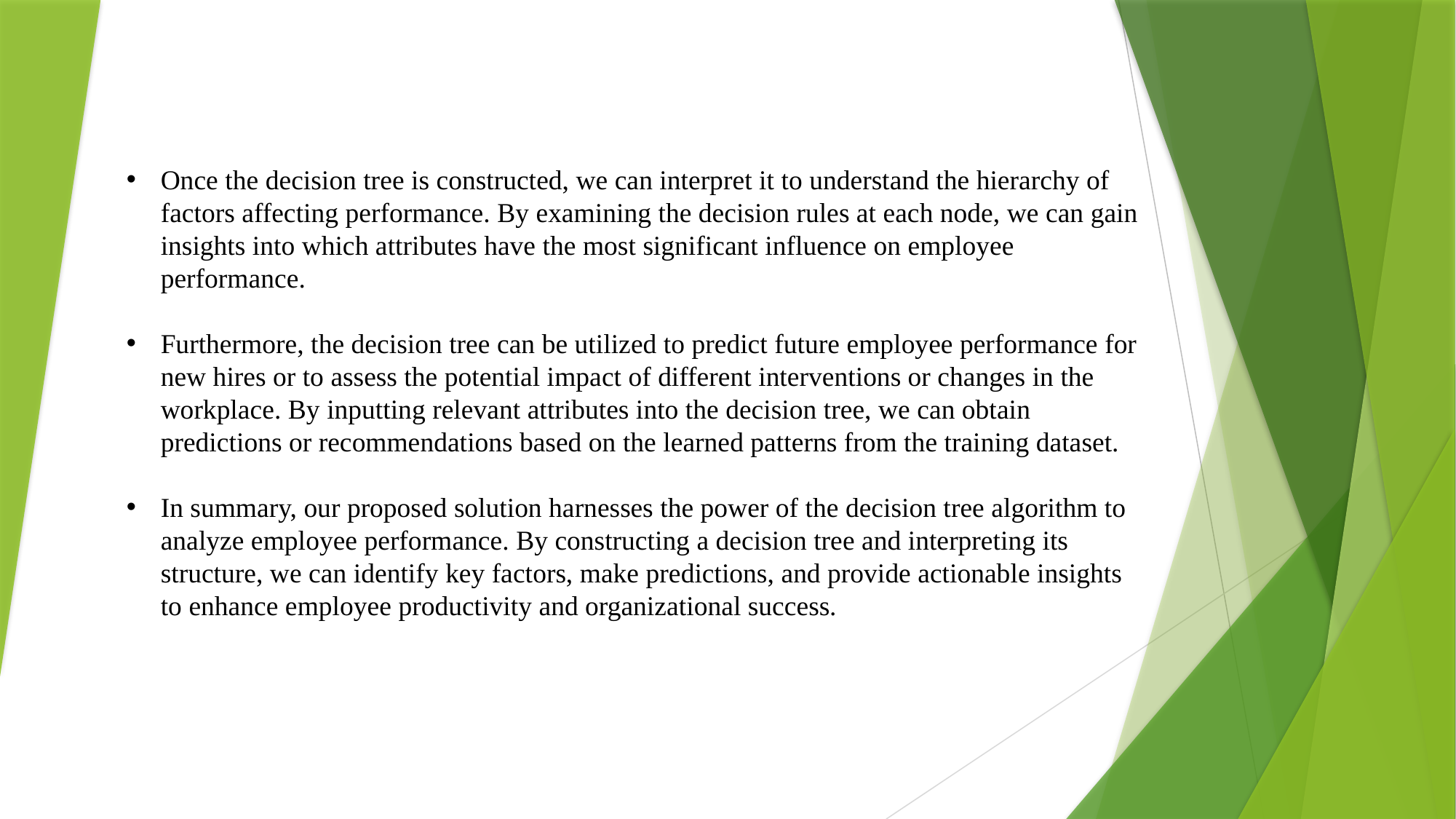

Once the decision tree is constructed, we can interpret it to understand the hierarchy of factors affecting performance. By examining the decision rules at each node, we can gain insights into which attributes have the most significant influence on employee performance.

Furthermore, the decision tree can be utilized to predict future employee performance for new hires or to assess the potential impact of different interventions or changes in the workplace. By inputting relevant attributes into the decision tree, we can obtain predictions or recommendations based on the learned patterns from the training dataset.

In summary, our proposed solution harnesses the power of the decision tree algorithm to analyze employee performance. By constructing a decision tree and interpreting its structure, we can identify key factors, make predictions, and provide actionable insights to enhance employee productivity and organizational success.